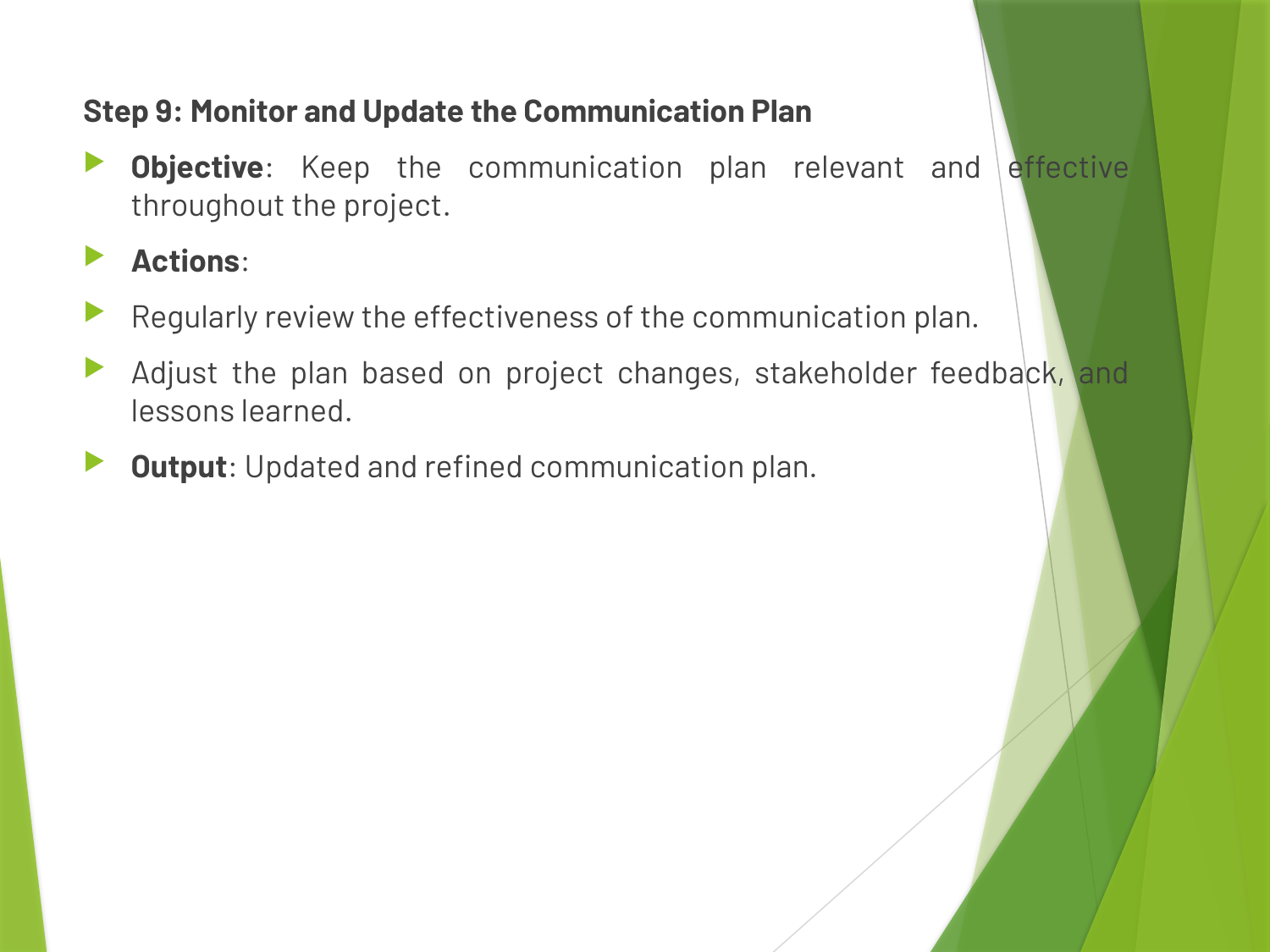

Step 9: Monitor and Update the Communication Plan
Objective: Keep the communication plan relevant and effective throughout the project.
Actions:
Regularly review the effectiveness of the communication plan.
Adjust the plan based on project changes, stakeholder feedback, and lessons learned.
Output: Updated and refined communication plan.